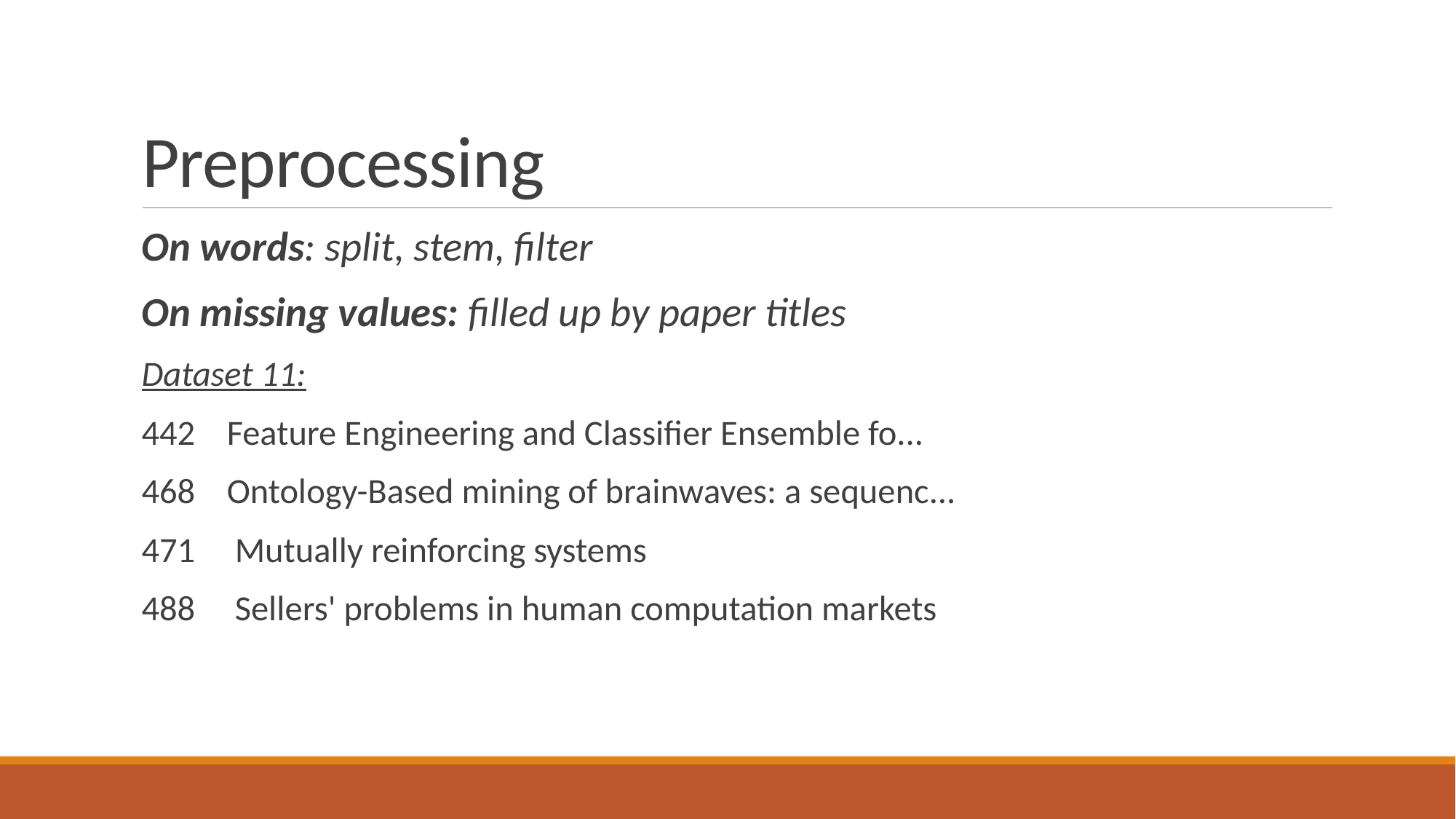

# Preprocessing
On words: split, stem, filter
On missing values: filled up by paper titles
Dataset 11:
442    Feature Engineering and Classifier Ensemble fo...
468    Ontology-Based mining of brainwaves: a sequenc...
471     Mutually reinforcing systems
488     Sellers' problems in human computation markets